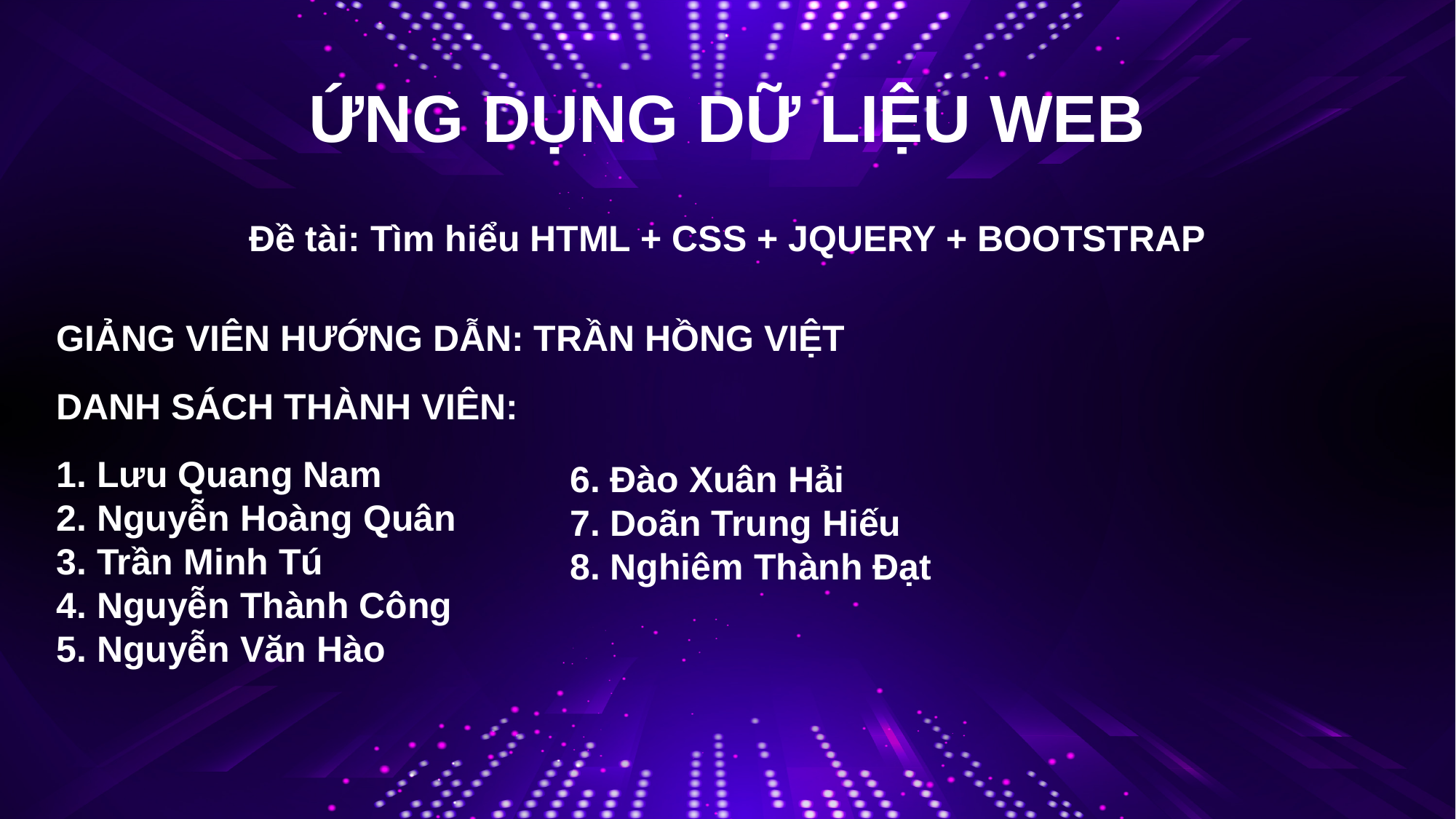

# ỨNG DỤNG DỮ LIỆU WEB
Đề tài: Tìm hiểu HTML + CSS + JQUERY + BOOTSTRAP
GIẢNG VIÊN HƯỚNG DẪN: TRẦN HỒNG VIỆT
DANH SÁCH THÀNH VIÊN:
1. Lưu Quang Nam
2. Nguyễn Hoàng Quân
3. Trần Minh Tú
4. Nguyễn Thành Công
5. Nguyễn Văn Hào
6. Đào Xuân Hải
7. Doãn Trung Hiếu
8. Nghiêm Thành Đạt